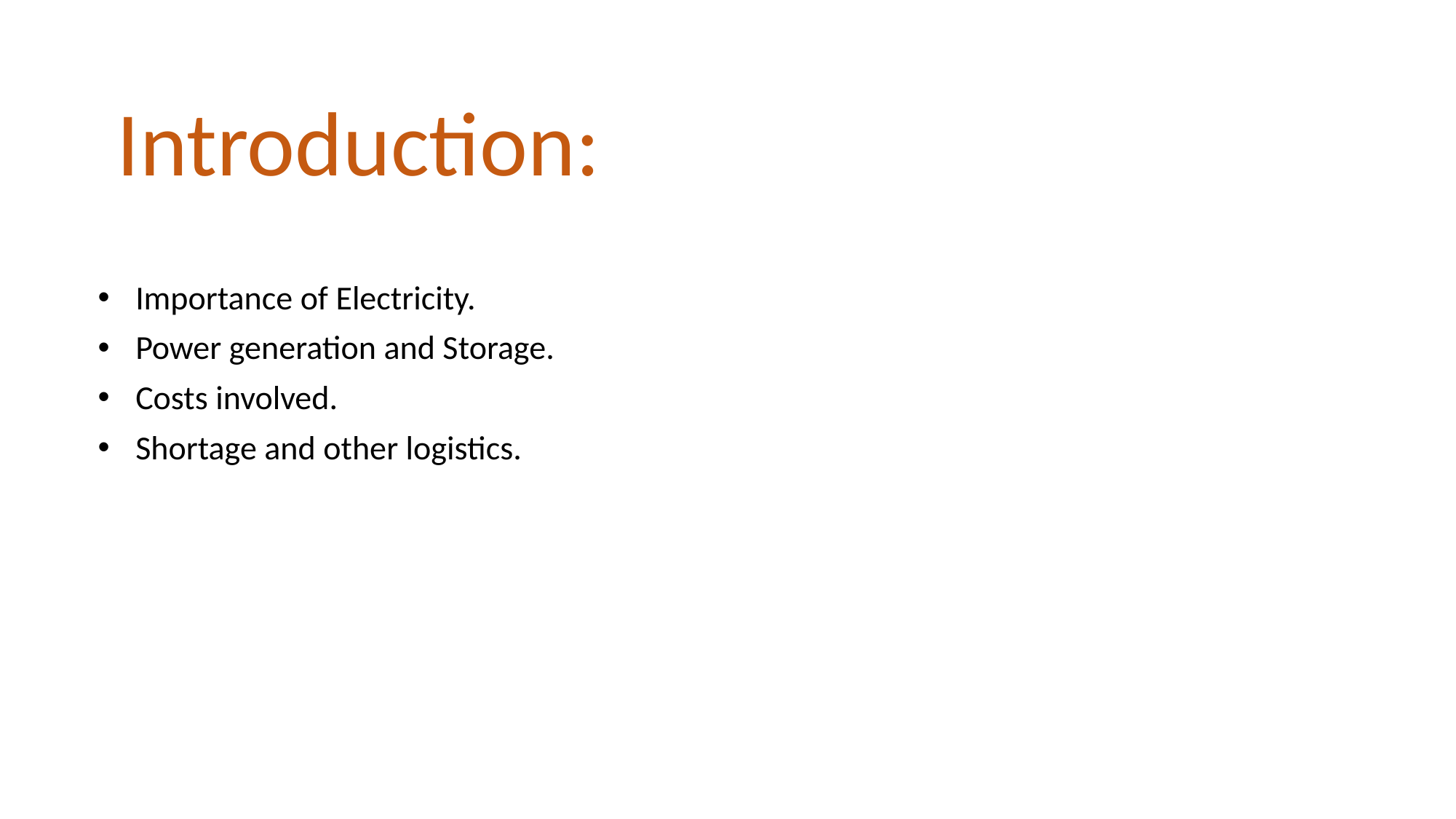

# Introduction:
Importance of Electricity.
Power generation and Storage.
Costs involved.
Shortage and other logistics.